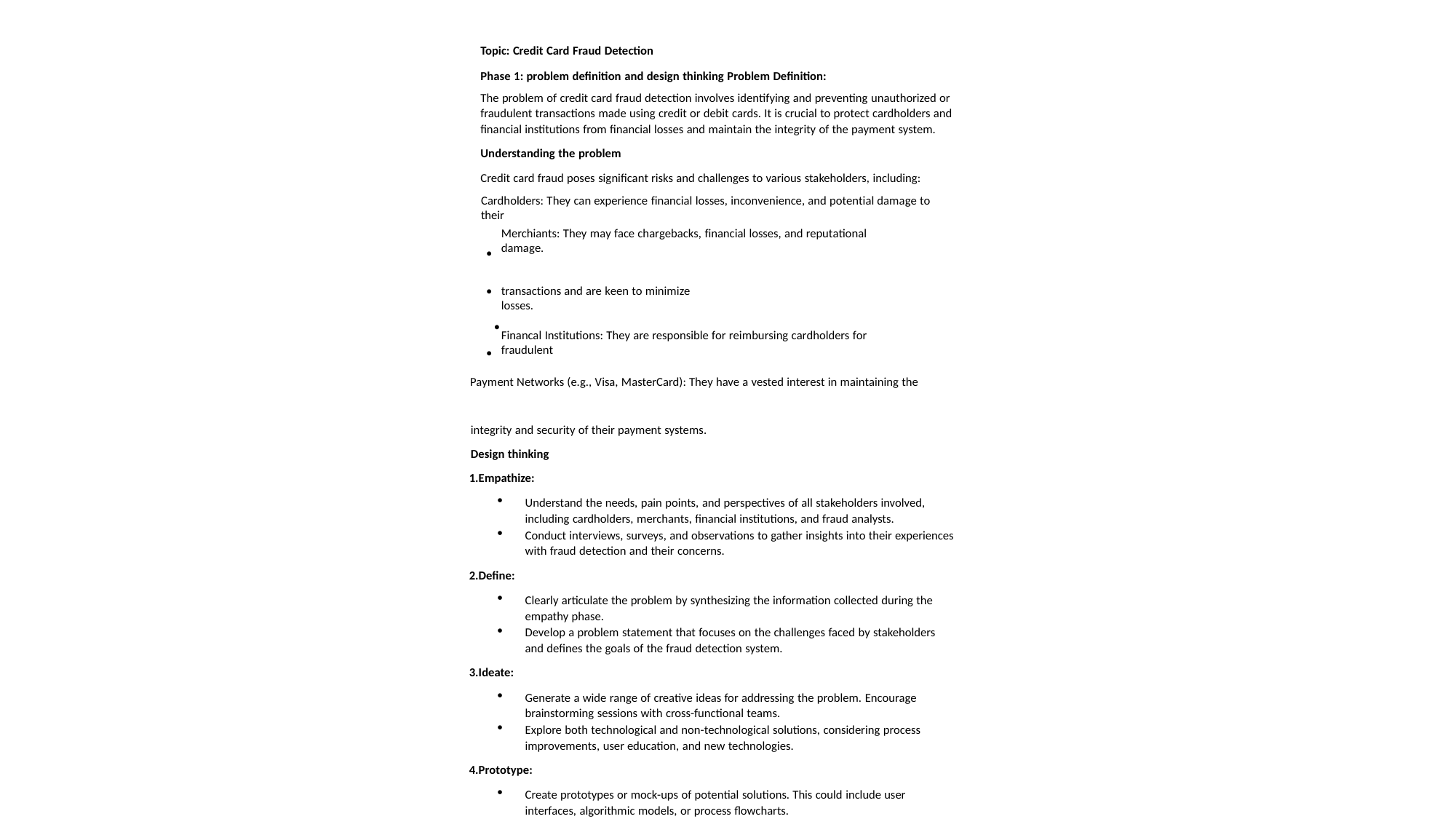

Topic: Credit Card Fraud Detection
Phase 1: problem definition and design thinking Problem Definition:
The problem of credit card fraud detection involves identifying and preventing unauthorized or fraudulent transactions made using credit or debit cards. It is crucial to protect cardholders and financial institutions from financial losses and maintain the integrity of the payment system.
Understanding the problem
Credit card fraud poses significant risks and challenges to various stakeholders, including:
Cardholders: They can experience financial losses, inconvenience, and potential damage to their
Merchiants: They may face chargebacks, financial losses, and reputational damage.
•
•
transactions and are keen to minimize losses.
•
Financal Institutions: They are responsible for reimbursing cardholders for fraudulent
•
Payment Networks (e.g., Visa, MasterCard): They have a vested interest in maintaining the
integrity and security of their payment systems.
Design thinking
Empathize:
Understand the needs, pain points, and perspectives of all stakeholders involved, including cardholders, merchants, financial institutions, and fraud analysts.
Conduct interviews, surveys, and observations to gather insights into their experiences with fraud detection and their concerns.
Define:
Clearly articulate the problem by synthesizing the information collected during the empathy phase.
Develop a problem statement that focuses on the challenges faced by stakeholders and defines the goals of the fraud detection system.
Ideate:
Generate a wide range of creative ideas for addressing the problem. Encourage brainstorming sessions with cross-functional teams.
Explore both technological and non-technological solutions, considering process improvements, user education, and new technologies.
Prototype:
Create prototypes or mock-ups of potential solutions. This could include user interfaces, algorithmic models, or process flowcharts.